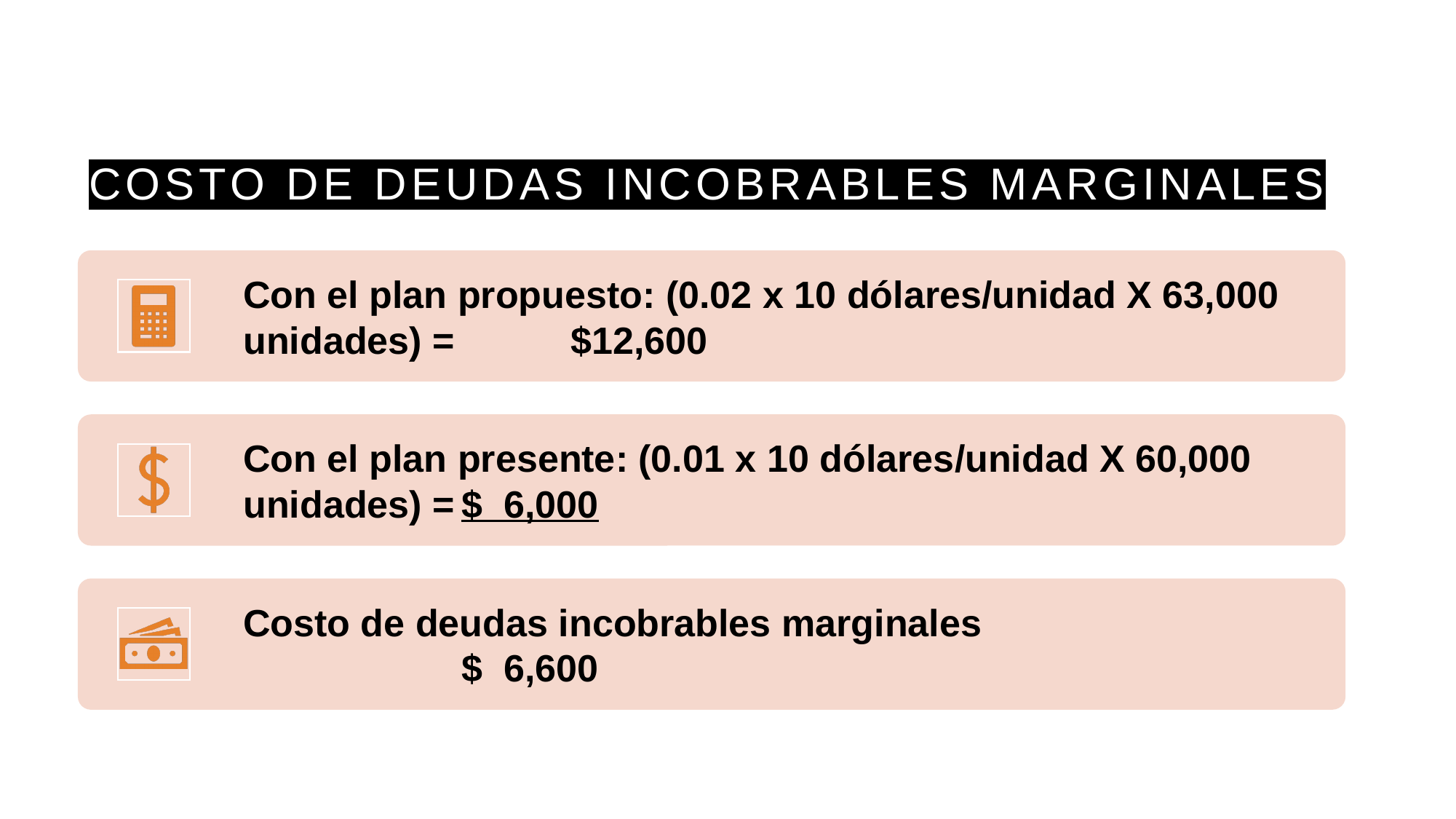

# Costo de Deudas Incobrables Marginales
Con el plan propuesto: (0.02 x 10 dólares/unidad X 63,000 unidades) = 	$12,600
Con el plan presente: (0.01 x 10 dólares/unidad X 60,000 unidades) =	$  6,000
Costo de deudas incobrables marginales					$  6,600